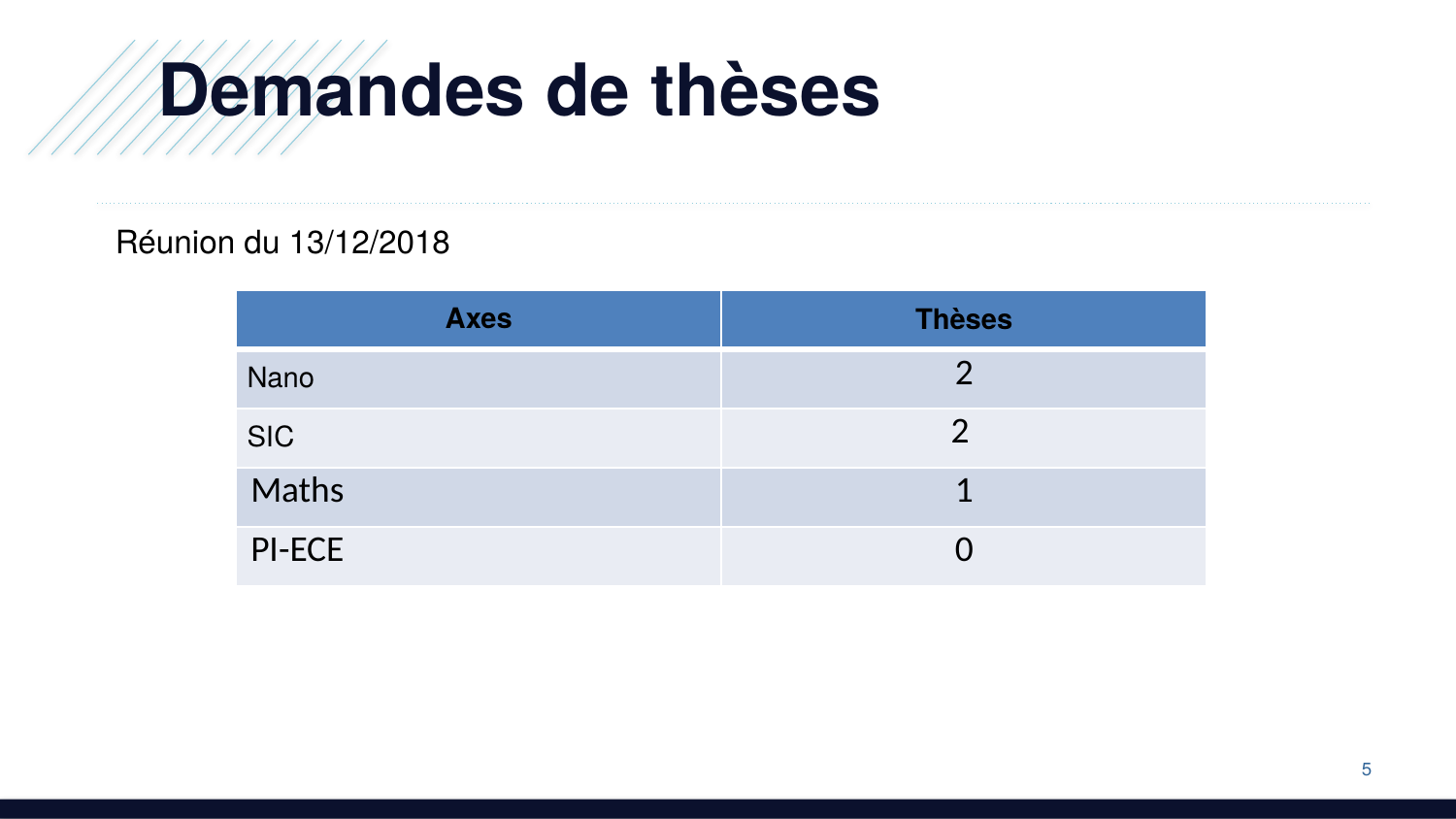

Demandes de thèses
Réunion du 13/12/2018

| Axes | Thèses |
| --- | --- |
| Nano | 2 |
| SIC | 2 |
| Maths | 1 |
| PI-ECE | 0 |
5